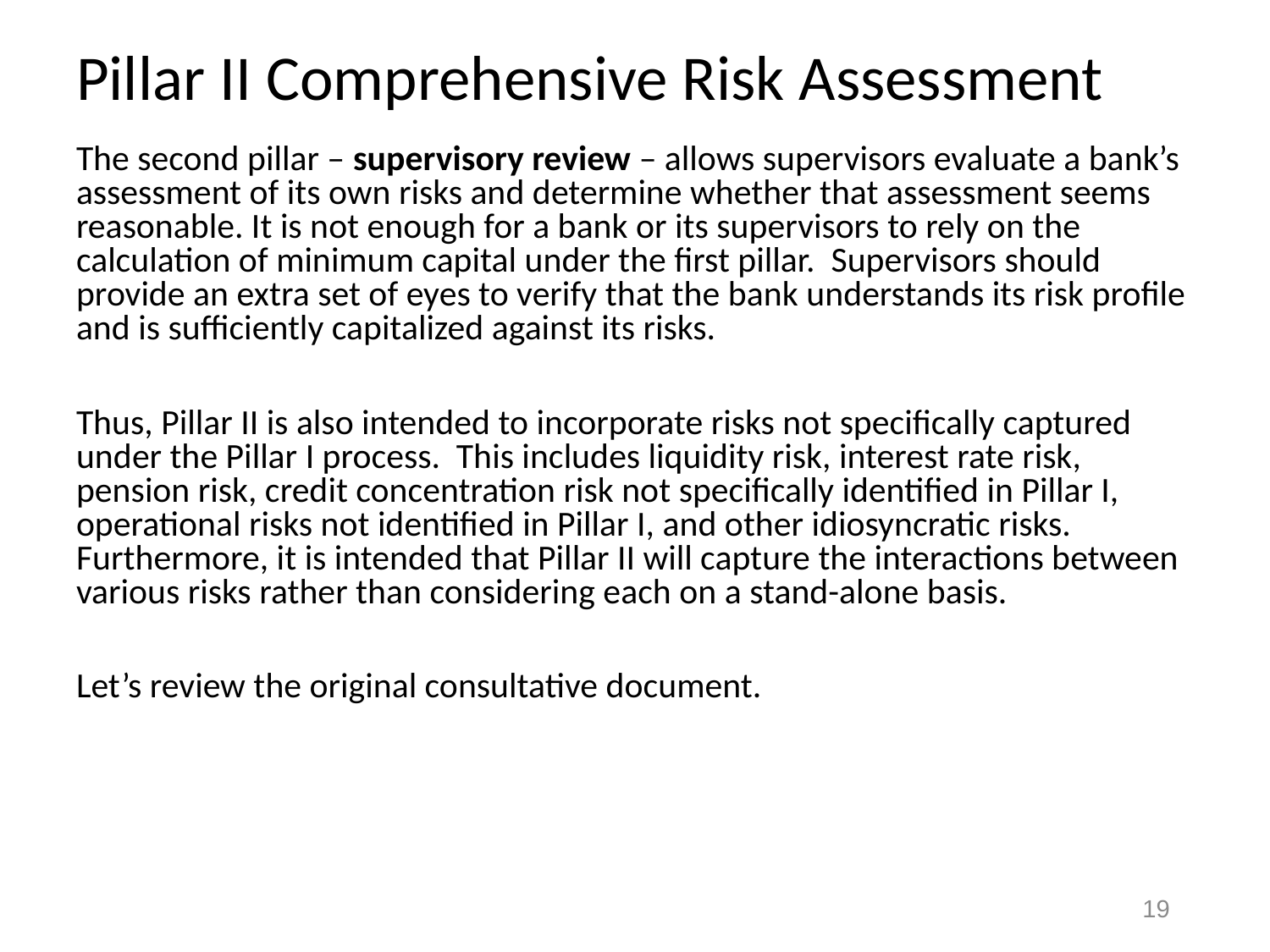

# Pillar II Comprehensive Risk Assessment
The second pillar – supervisory review – allows supervisors evaluate a bank’s assessment of its own risks and determine whether that assessment seems reasonable. It is not enough for a bank or its supervisors to rely on the calculation of minimum capital under the first pillar.  Supervisors should provide an extra set of eyes to verify that the bank understands its risk profile and is sufficiently capitalized against its risks.

Thus, Pillar II is also intended to incorporate risks not specifically captured under the Pillar I process.  This includes liquidity risk, interest rate risk, pension risk, credit concentration risk not specifically identified in Pillar I, operational risks not identified in Pillar I, and other idiosyncratic risks.  Furthermore, it is intended that Pillar II will capture the interactions between various risks rather than considering each on a stand-alone basis.

Let’s review the original consultative document.

19